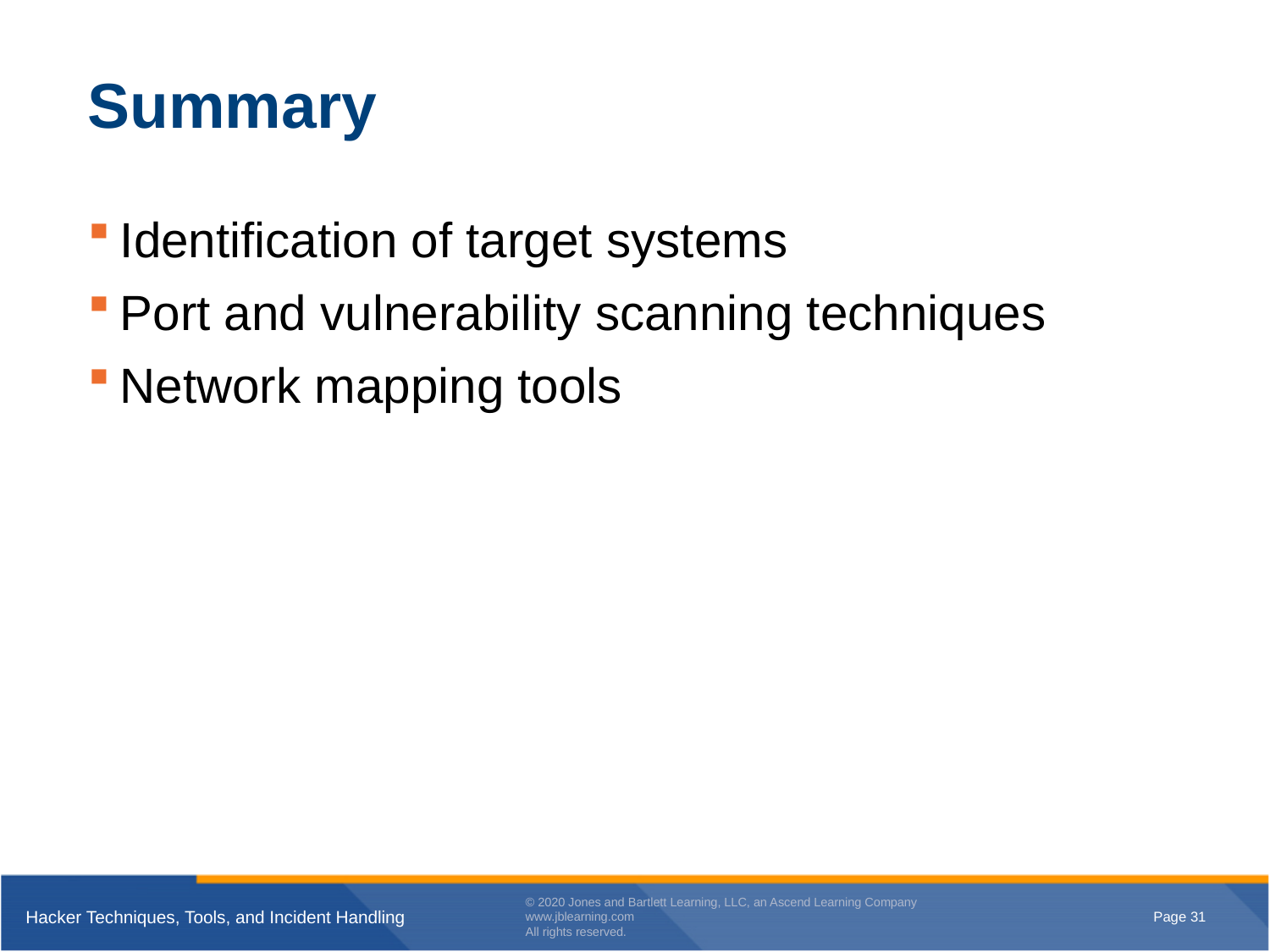

# Summary
Identification of target systems
Port and vulnerability scanning techniques
Network mapping tools